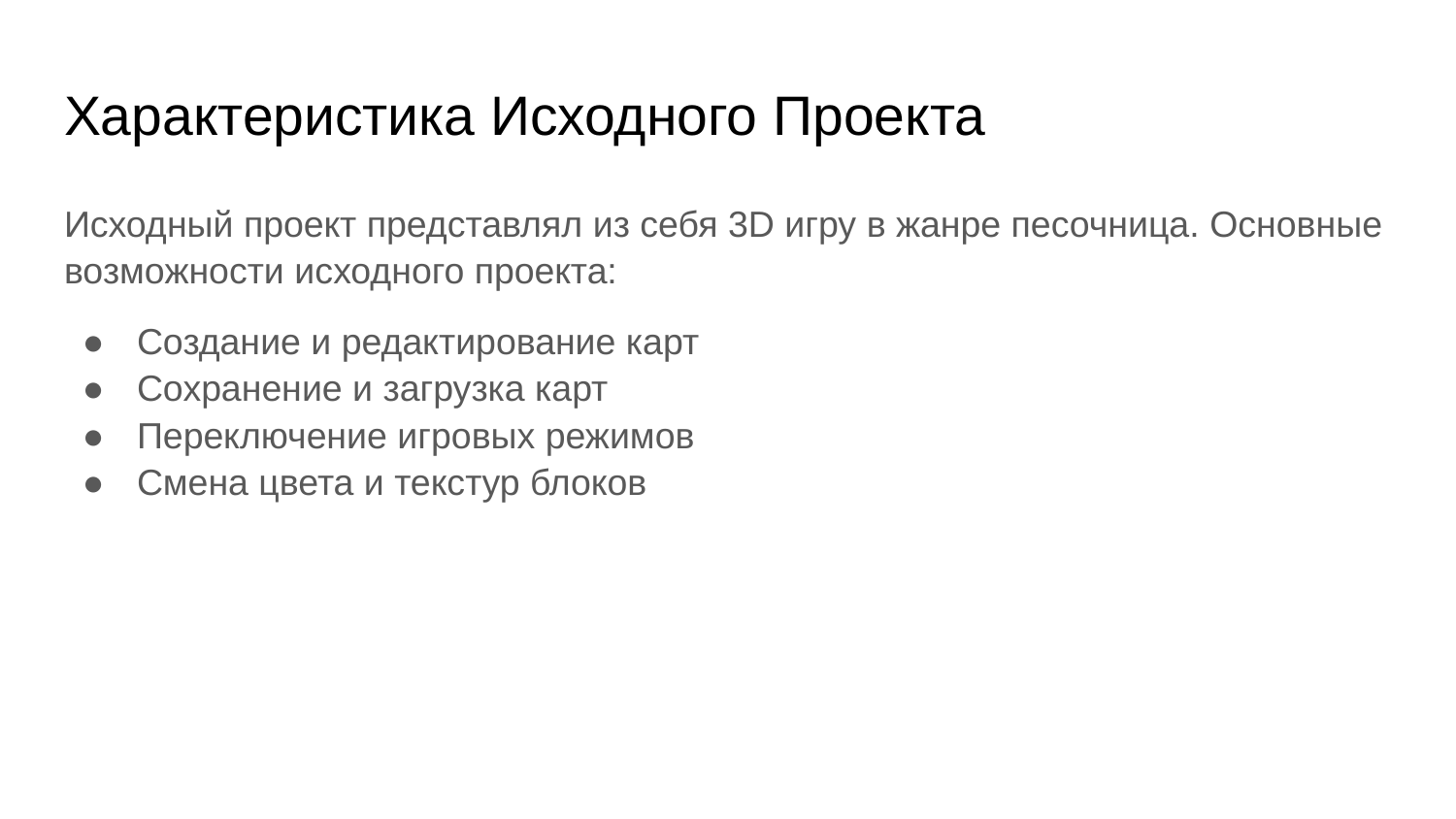

# Характеристика Исходного Проекта
Исходный проект представлял из себя 3D игру в жанре песочница. Основные возможности исходного проекта:
Создание и редактирование карт
Сохранение и загрузка карт
Переключение игровых режимов
Смена цвета и текстур блоков